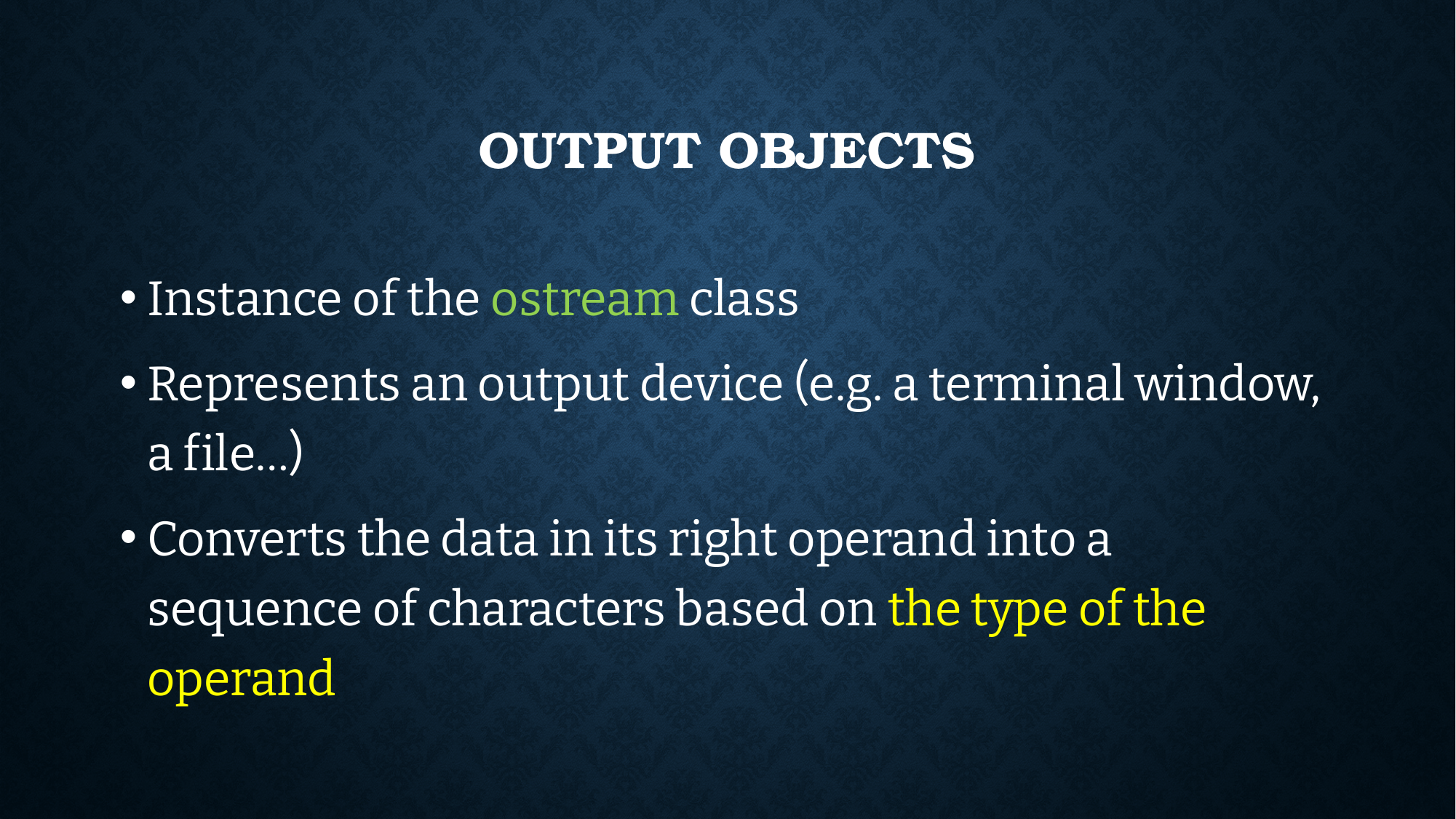

# Output Objects
Instance of the ostream class
Represents an output device (e.g. a terminal window, a file…)
Converts the data in its right operand into a sequence of characters based on the type of the operand